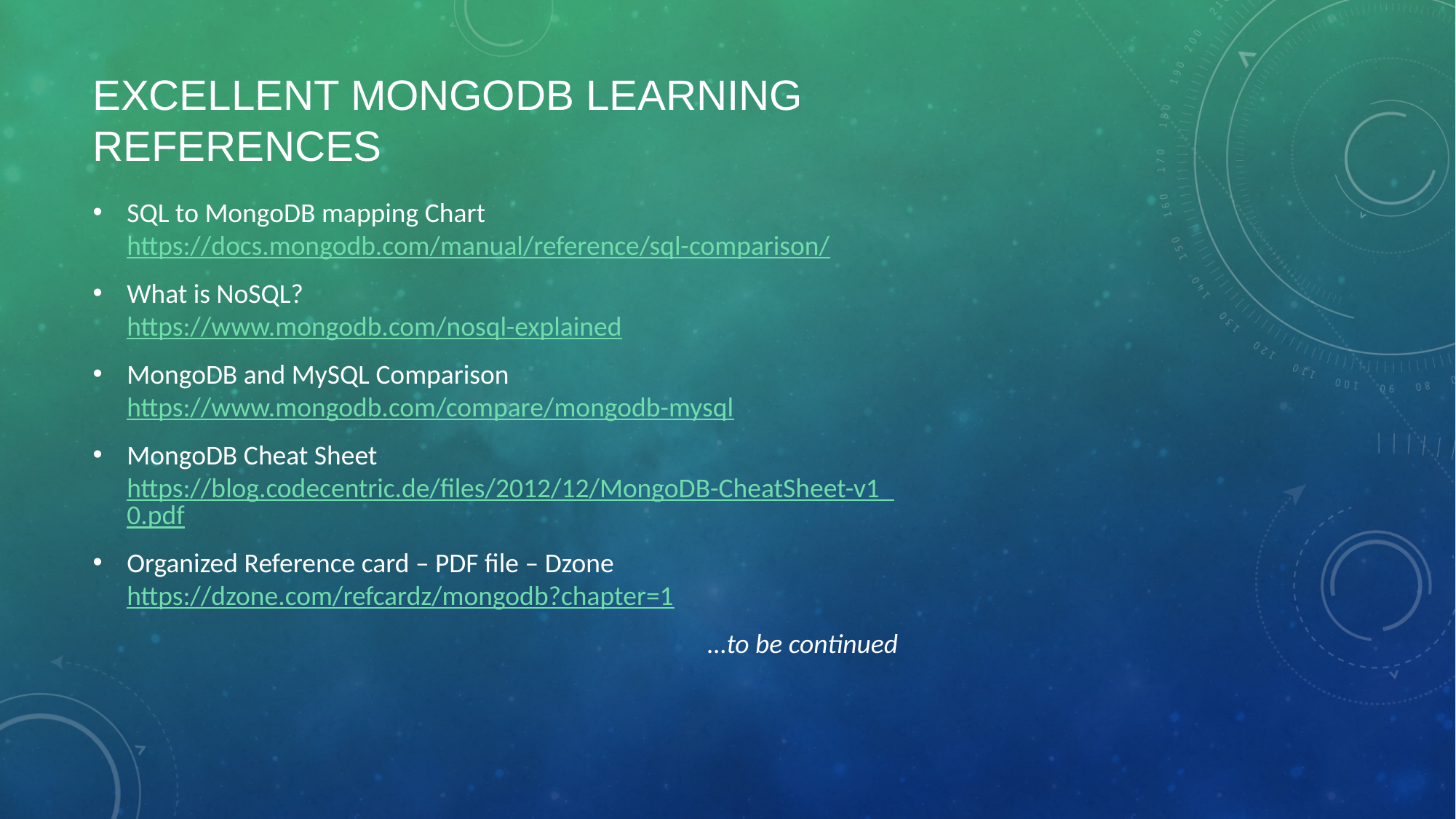

# Excellent MongoDB learning references
SQL to MongoDB mapping Chart
https://docs.mongodb.com/manual/reference/sql-comparison/
What is NoSQL?
https://www.mongodb.com/nosql-explained
MongoDB and MySQL Comparison
https://www.mongodb.com/compare/mongodb-mysql
MongoDB Cheat Sheet
https://blog.codecentric.de/files/2012/12/MongoDB-CheatSheet-v1_0.pdf
Organized Reference card – PDF file – Dzone
https://dzone.com/refcardz/mongodb?chapter=1
…to be continued